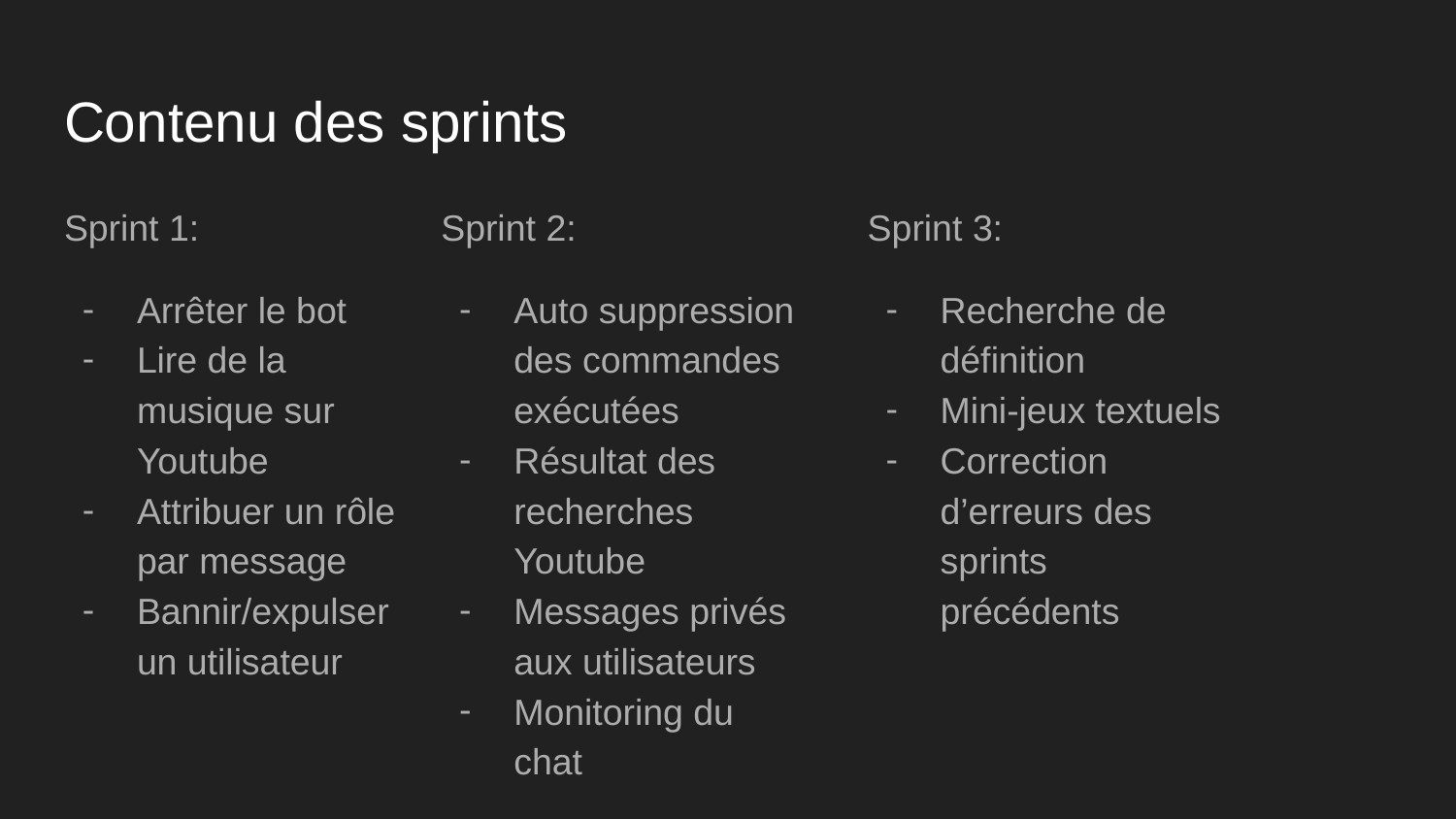

Contenu des sprints
Sprint 1:
Arrêter le bot
Lire de la musique sur Youtube
Attribuer un rôle par message
Bannir/expulser un utilisateur

Sprint 2:
Auto suppression des commandes exécutées
Résultat des recherches Youtube
Messages privés aux utilisateurs
Monitoring du chat

Sprint 3:
Recherche de définition
Mini-jeux textuels
Correction d’erreurs des sprints précédents